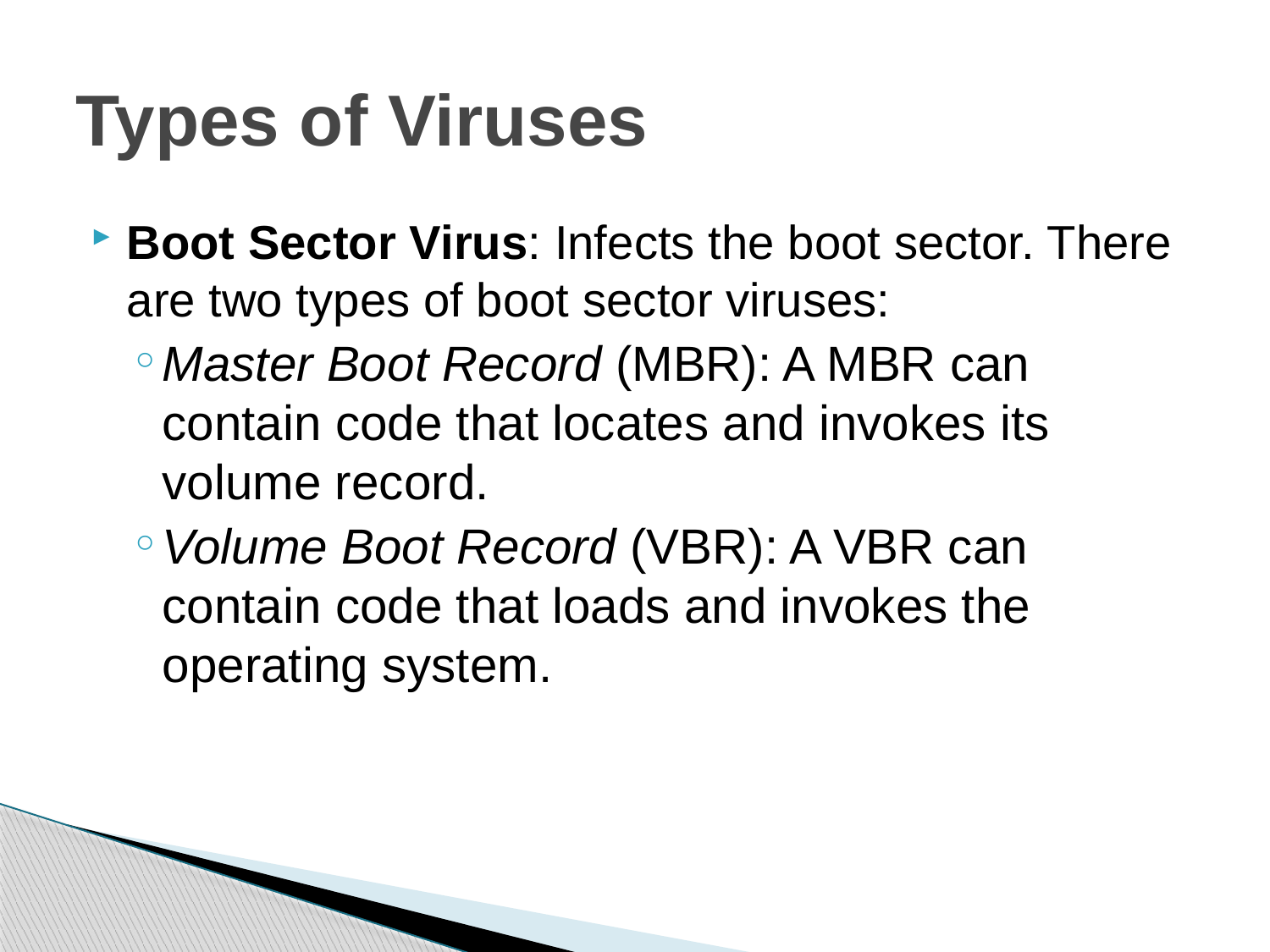

# Types of Viruses
Boot Sector Virus: Infects the boot sector. There are two types of boot sector viruses:
Master Boot Record (MBR): A MBR can contain code that locates and invokes its volume record.
Volume Boot Record (VBR): A VBR can contain code that loads and invokes the operating system.